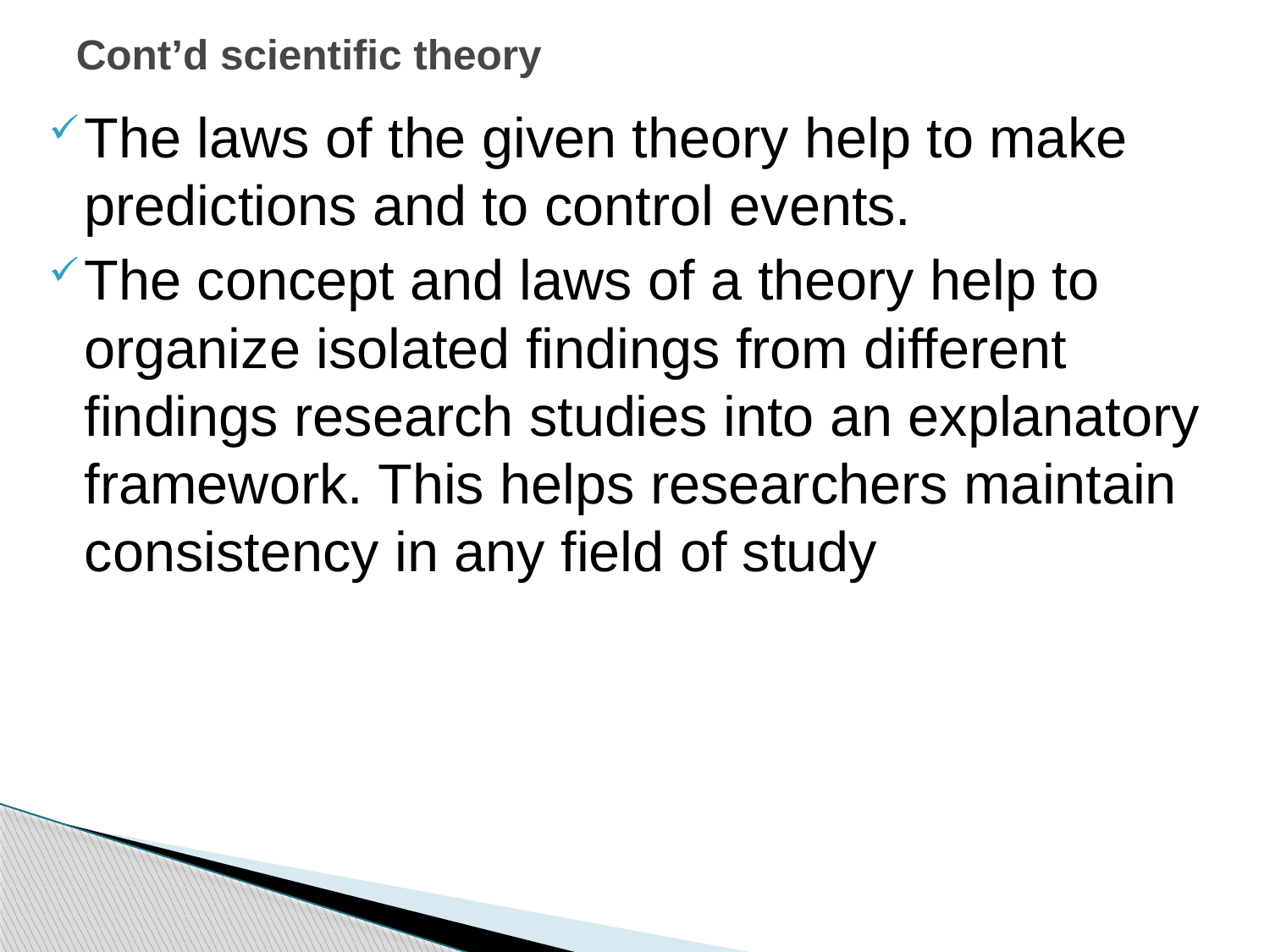

# Cont’d scientific theory
The laws of the given theory help to make predictions and to control events.
The concept and laws of a theory help to organize isolated findings from different findings research studies into an explanatory framework. This helps researchers maintain consistency in any field of study